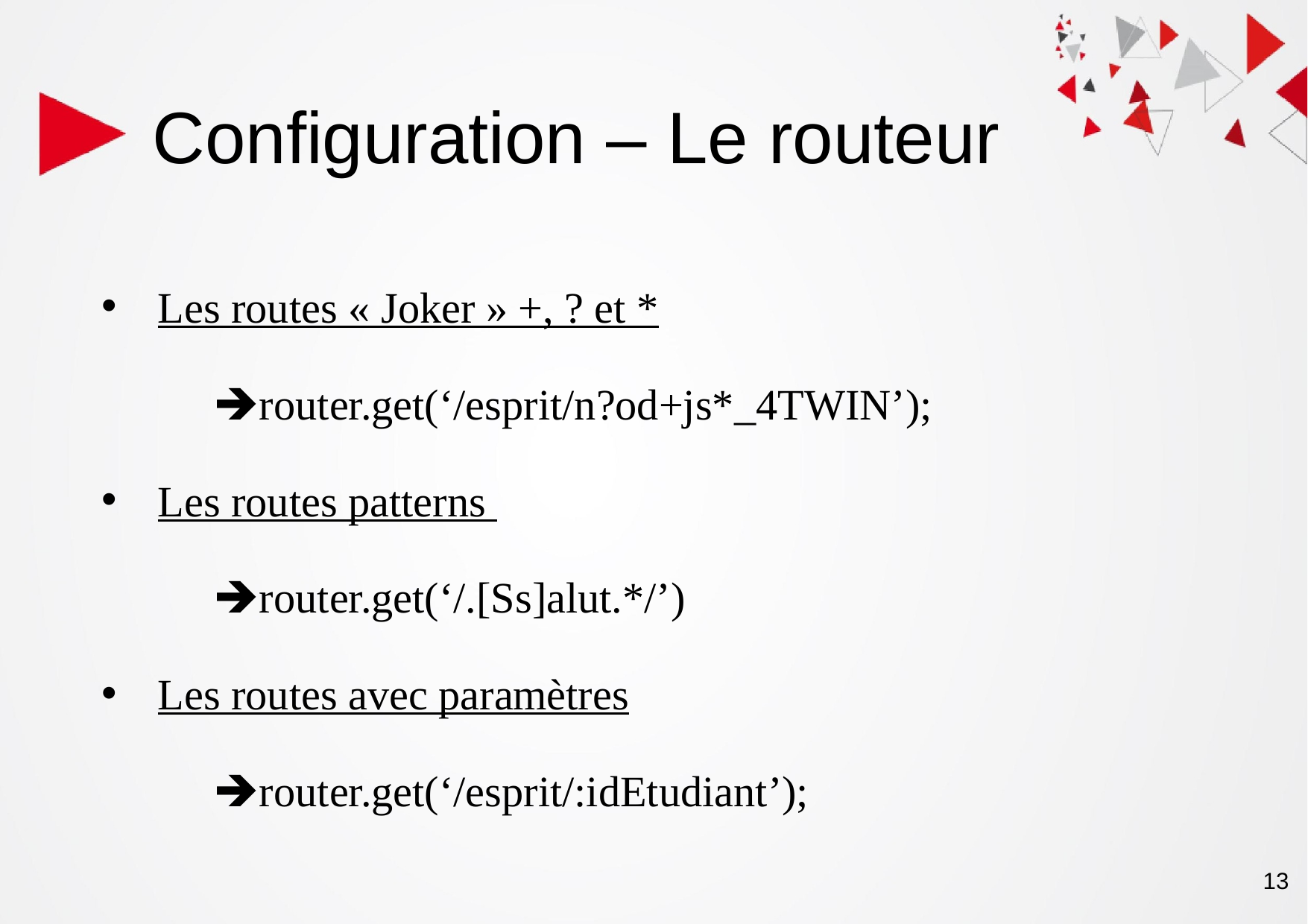

Configuration – Le routeur
Les routes « Joker » +, ? et *
	🡺router.get(‘/esprit/n?od+js*_4TWIN’);
Les routes patterns
	🡺router.get(‘/.[Ss]alut.*/’)
Les routes avec paramètres
	🡺router.get(‘/esprit/:idEtudiant’);
13